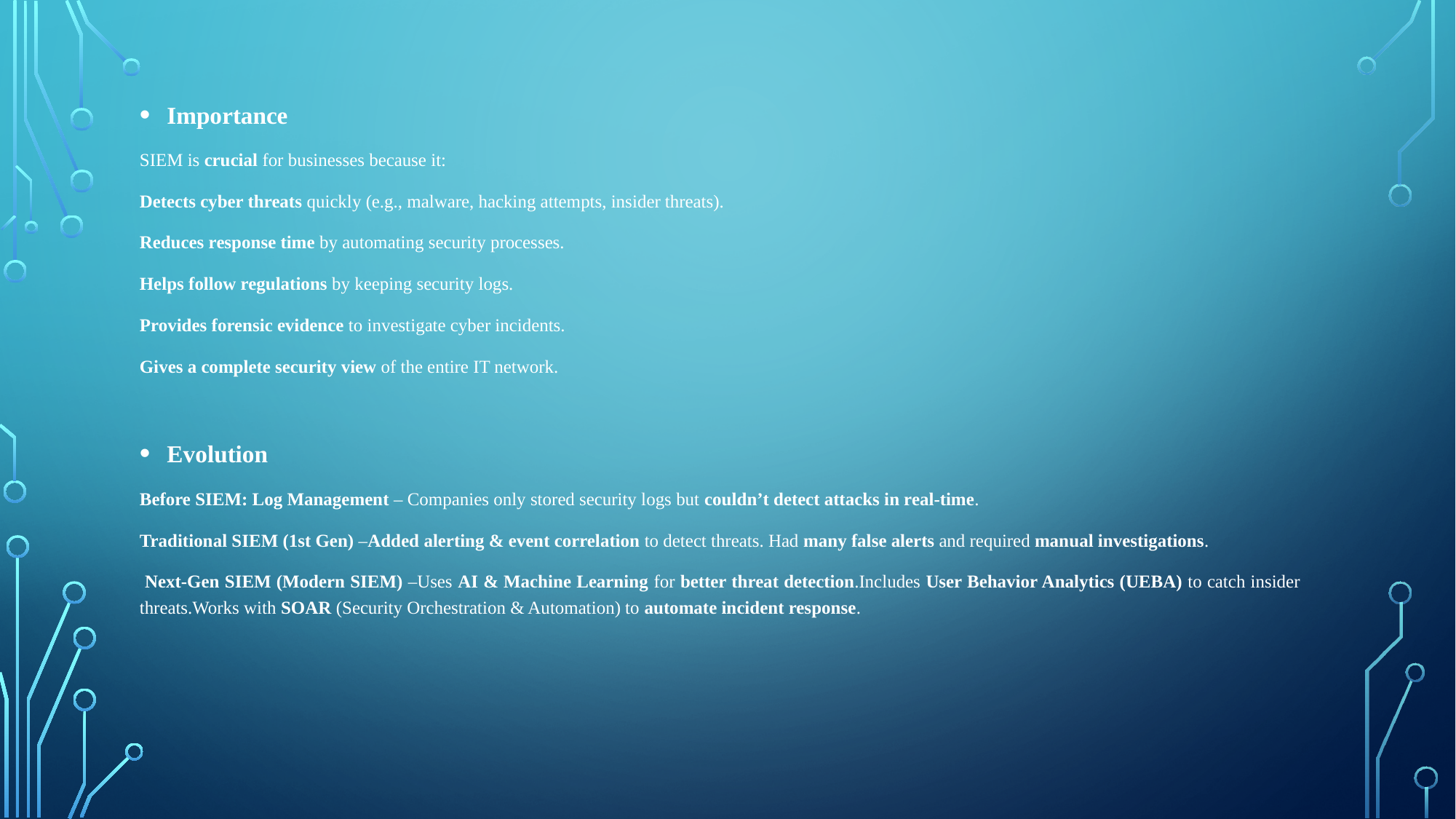

Importance
SIEM is crucial for businesses because it:
Detects cyber threats quickly (e.g., malware, hacking attempts, insider threats).
Reduces response time by automating security processes.
Helps follow regulations by keeping security logs.
Provides forensic evidence to investigate cyber incidents.
Gives a complete security view of the entire IT network.

Evolution
Before SIEM: Log Management – Companies only stored security logs but couldn’t detect attacks in real-time.
Traditional SIEM (1st Gen) –Added alerting & event correlation to detect threats. Had many false alerts and required manual investigations.
 Next-Gen SIEM (Modern SIEM) –Uses AI & Machine Learning for better threat detection.Includes User Behavior Analytics (UEBA) to catch insider threats.Works with SOAR (Security Orchestration & Automation) to automate incident response.